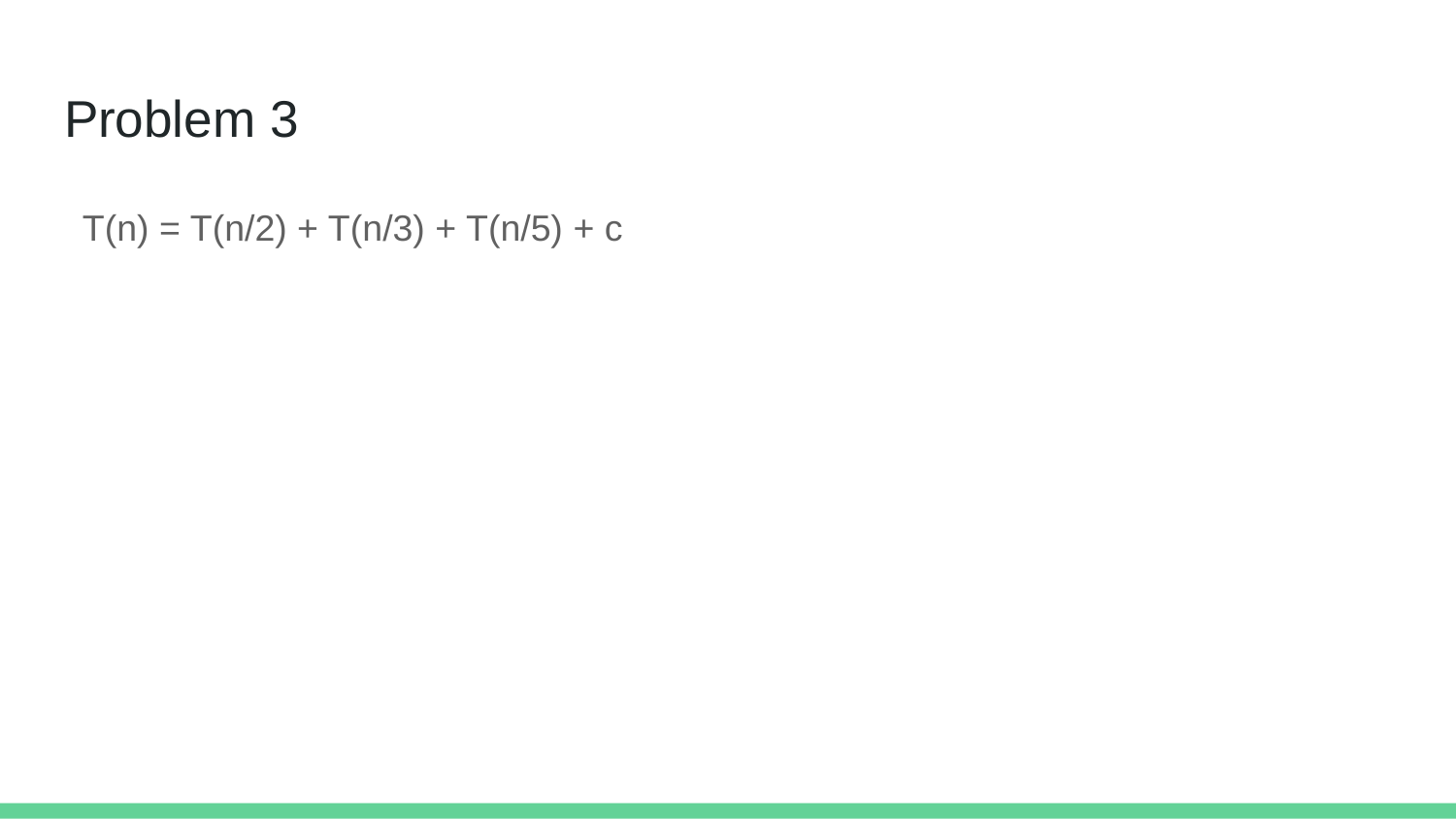

# Problem 3
T(n) = T(n/2) + T(n/3) + T(n/5) + c